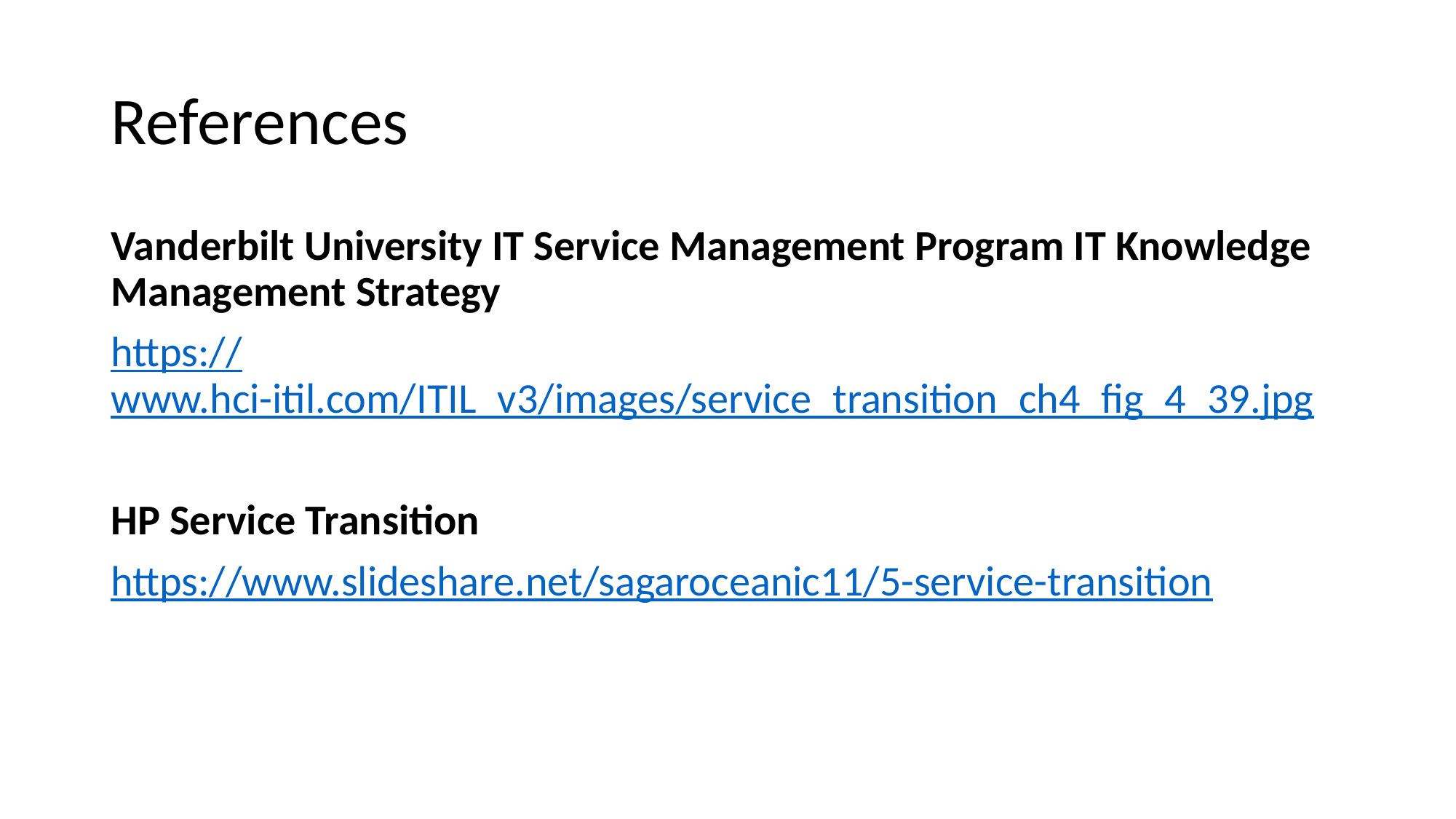

# References
Vanderbilt University IT Service Management Program IT Knowledge Management Strategy
https://www.hci-itil.com/ITIL_v3/images/service_transition_ch4_fig_4_39.jpg

HP Service Transition
https://www.slideshare.net/sagaroceanic11/5-service-transition